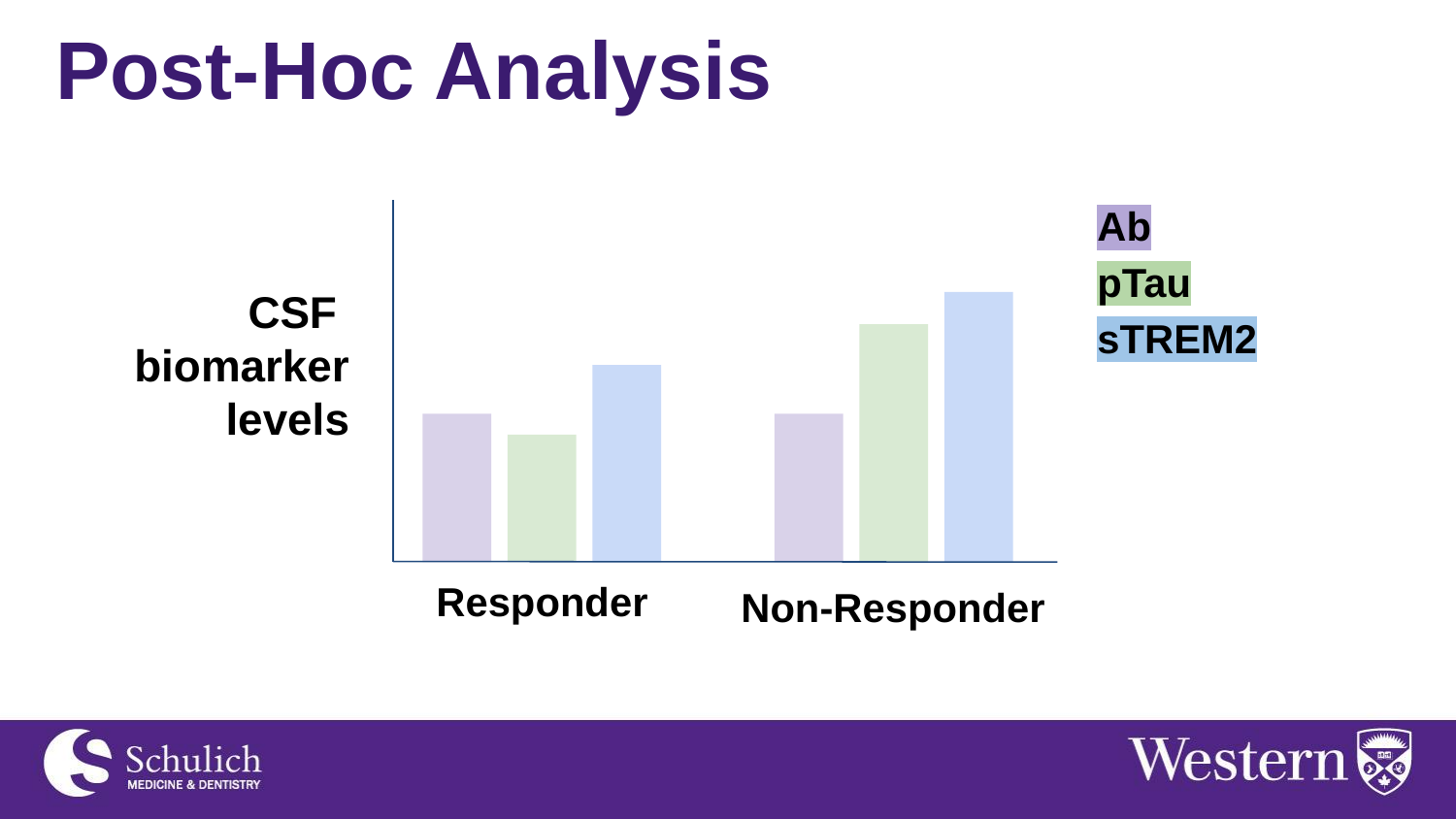

Post-Hoc Analysis
Ab
pTau
sTREM2
CSF
biomarker
levels

Responder
Non-Responder